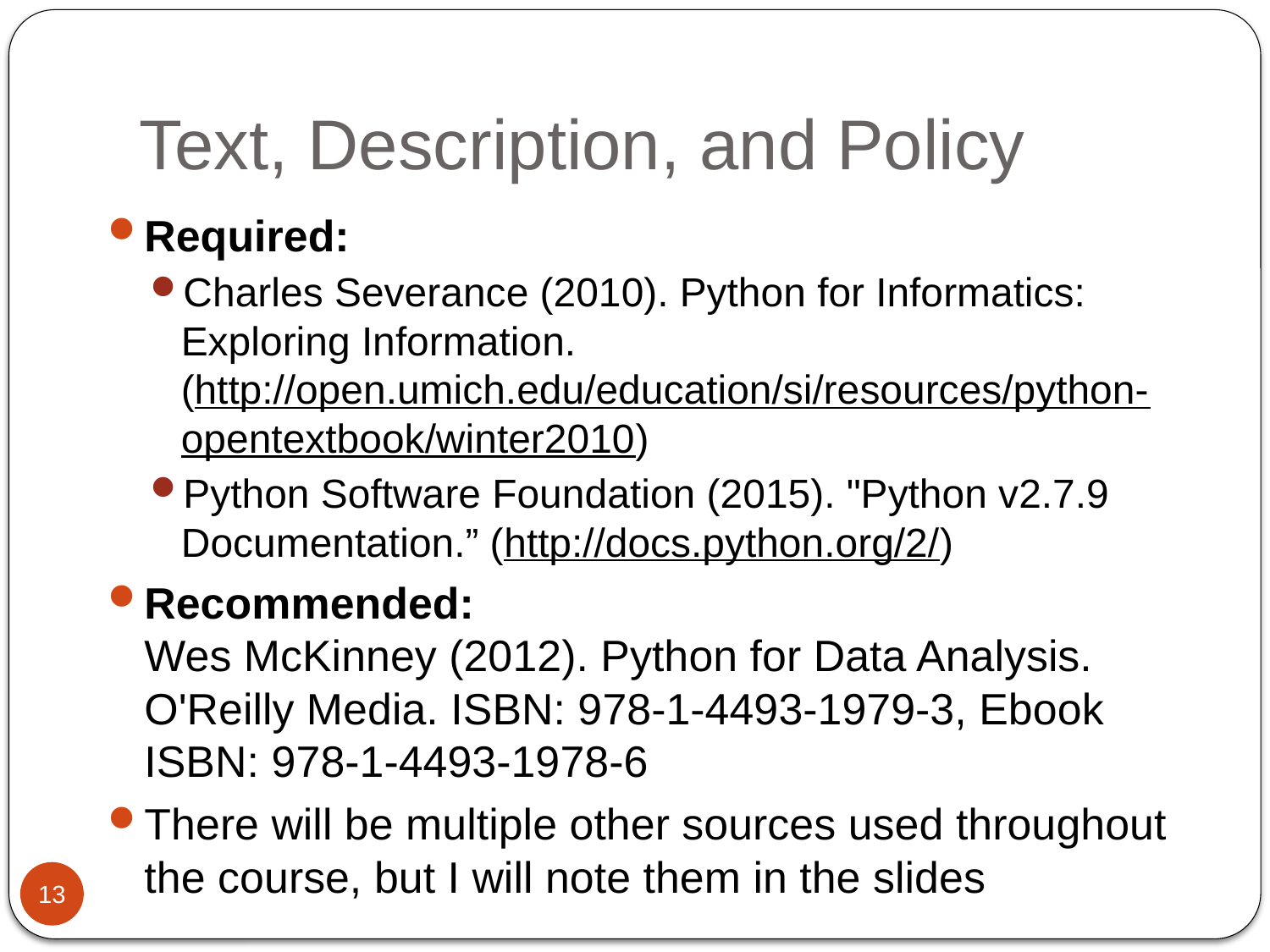

# Text, Description, and Policy
Required:
Charles Severance (2010). Python for Informatics: Exploring Information.
(http://open.umich.edu/education/si/resources/python-opentextbook/winter2010)
Python Software Foundation (2015). "Python v2.7.9 Documentation.” (http://docs.python.org/2/)
Recommended:
Wes McKinney (2012). Python for Data Analysis. O'Reilly Media. ISBN: 978-1-4493-1979-3, Ebook ISBN: 978-1-4493-1978-6
There will be multiple other sources used throughout the course, but I will note them in the slides
13